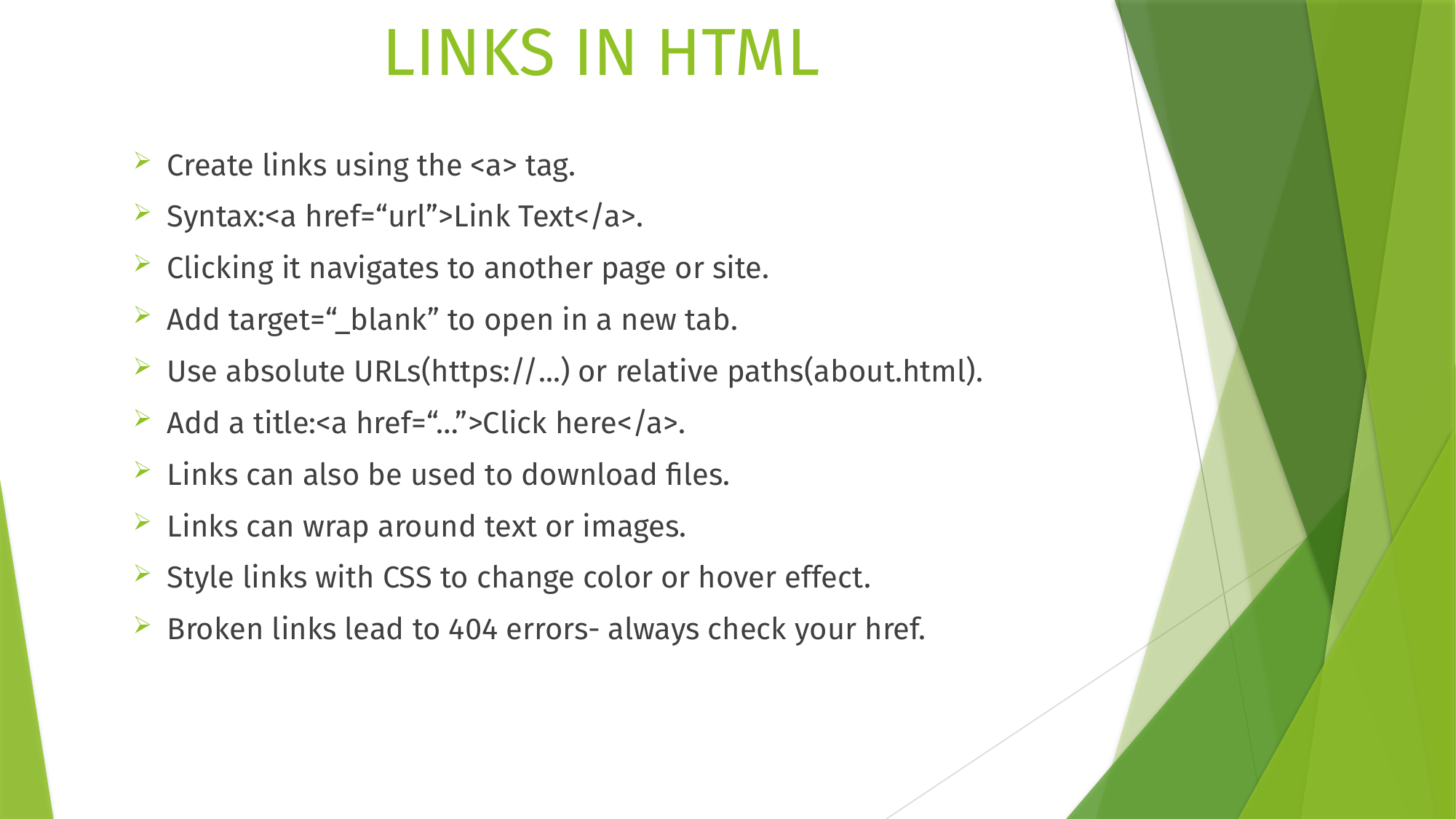

# LINKS IN HTML
Create links using the <a> tag.
Syntax:<a href=“url”>Link Text</a>.
Clicking it navigates to another page or site.
Add target=“_blank” to open in a new tab.
Use absolute URLs(https://...) or relative paths(about.html).
Add a title:<a href=“…”>Click here</a>.
Links can also be used to download files.
Links can wrap around text or images.
Style links with CSS to change color or hover effect.
Broken links lead to 404 errors- always check your href.